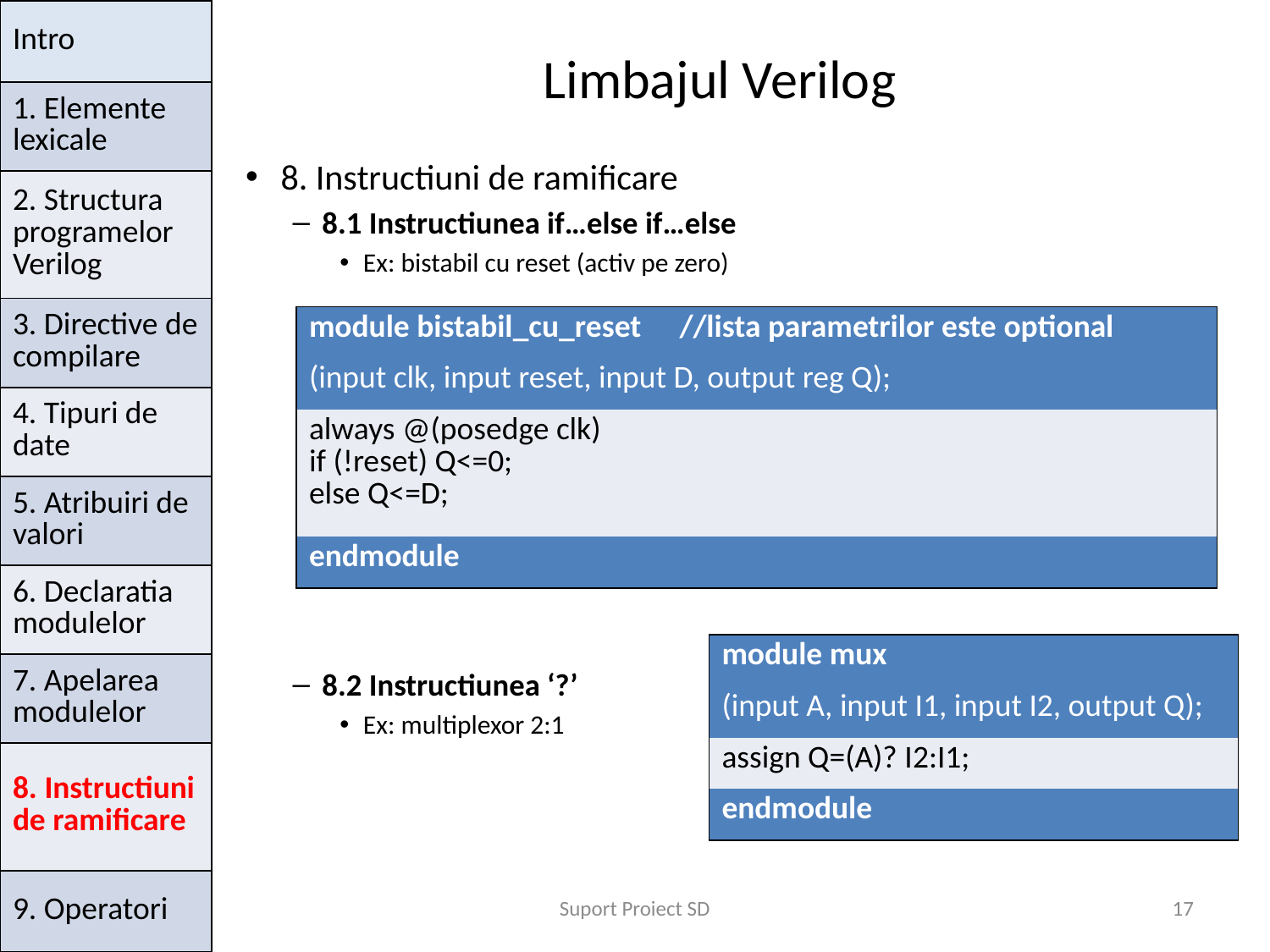

| Intro |
| --- |
| 1. Elemente lexicale |
| 2. Structura programelor Verilog |
| 3. Directive de compilare |
| 4. Tipuri de date |
| 5. Atribuiri de valori |
| 6. Declaratia modulelor |
| 7. Apelarea modulelor |
| 8. Instructiuni de ramificare |
| 9. Operatori |
# Limbajul Verilog
8. Instructiuni de ramificare
8.1 Instructiunea if…else if…else
Ex: bistabil cu reset (activ pe zero)

8.2 Instructiunea ‘?’
Ex: multiplexor 2:1

| module bistabil\_cu\_reset | //lista parametrilor este optional |
| --- | --- |
| (input clk, input reset, input D, output reg Q); |  |
| always @(posedge clk) if (!reset) Q<=0; else Q<=D; |  |
| endmodule |  |
| module mux |  |
| --- | --- |
| (input A, input I1, input I2, output Q); |  |
| assign Q=(A)? I2:I1; |  |
| endmodule |  |
Suport Proiect SD
17